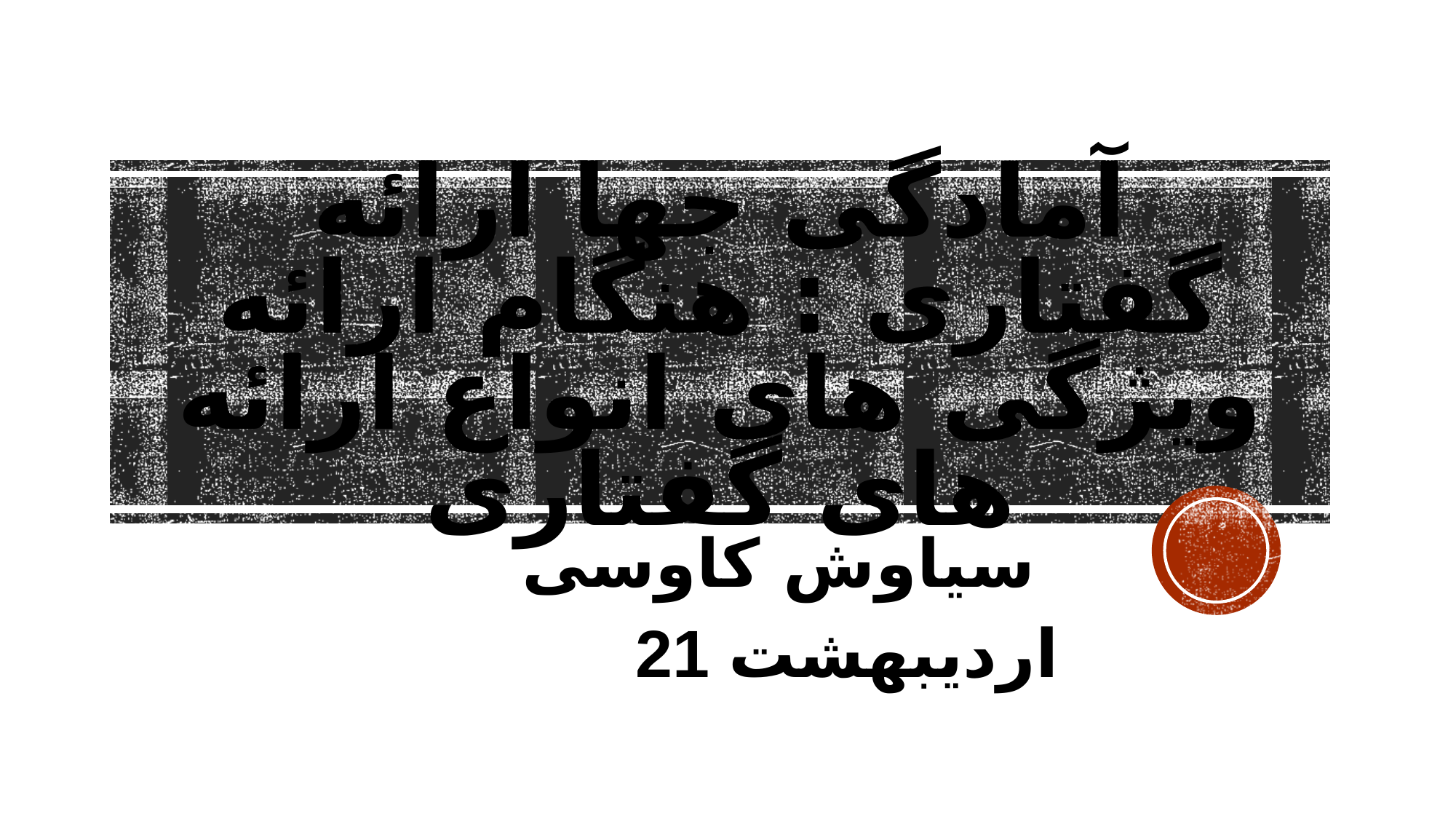

# آمادگی جها ارائه گفتاری : هنگام ارائه ویژگی های انواع ارائه های گفتاری
سیاوش کاوسی
21 اردیبهشت